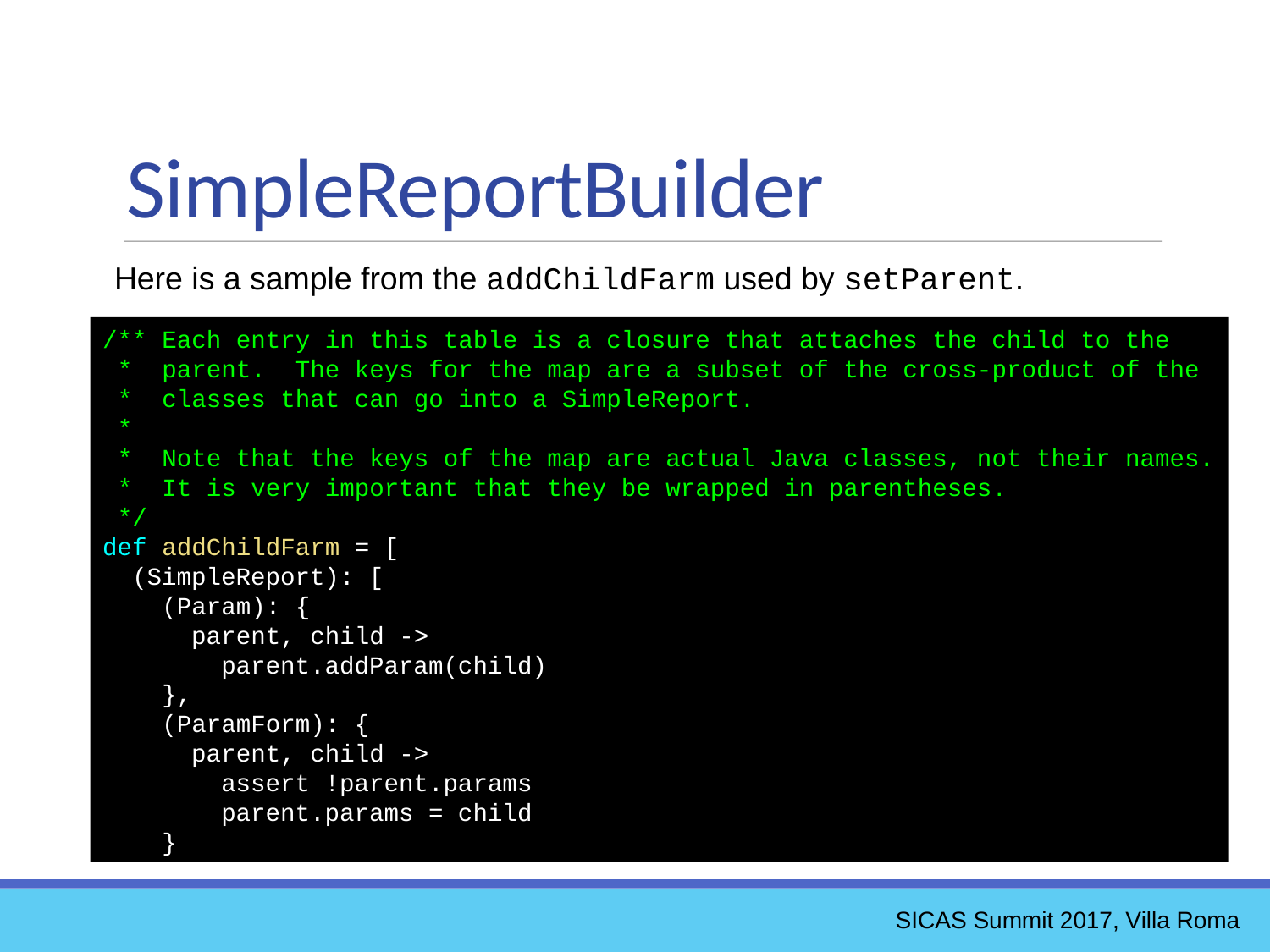

SimpleReportBuilder
Here is a sample from the addChildFarm used by setParent.

/** Each entry in this table is a closure that attaches the child to the
 *  parent.  The keys for the map are a subset of the cross-product of the
 *  classes that can go into a SimpleReport.
 *
 *  Note that the keys of the map are actual Java classes, not their names.
 *  It is very important that they be wrapped in parentheses.
 */
def addChildFarm = [
  (SimpleReport): [
    (Param): {
      parent, child ->
        parent.addParam(child)
    },
    (ParamForm): {
      parent, child ->
        assert !parent.params
        parent.params = child
    }
SICAS Summit 2017, Villa Roma